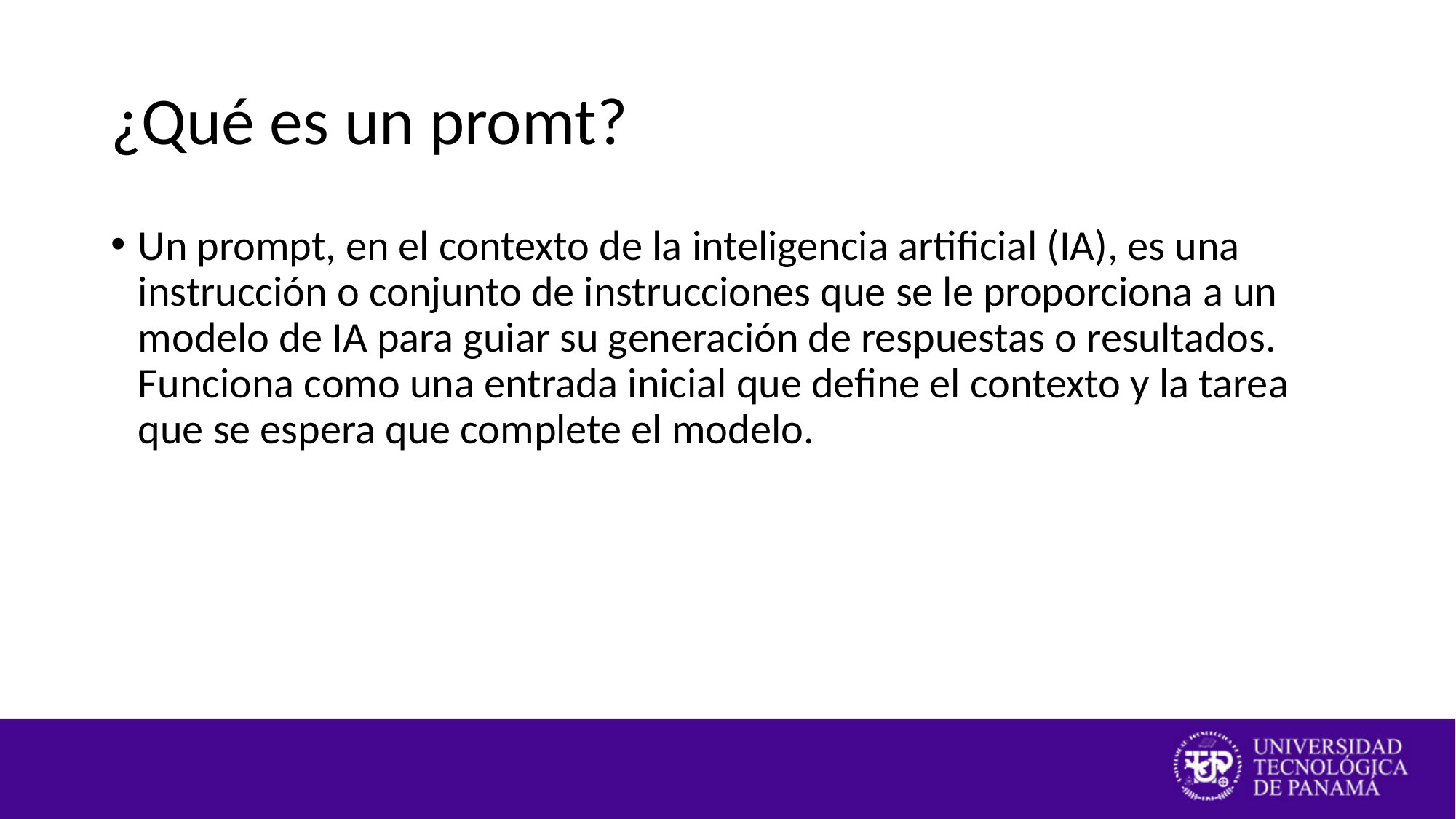

# ¿Qué es un promt?
Un prompt, en el contexto de la inteligencia artificial (IA), es una instrucción o conjunto de instrucciones que se le proporciona a un modelo de IA para guiar su generación de respuestas o resultados. Funciona como una entrada inicial que define el contexto y la tarea que se espera que complete el modelo.